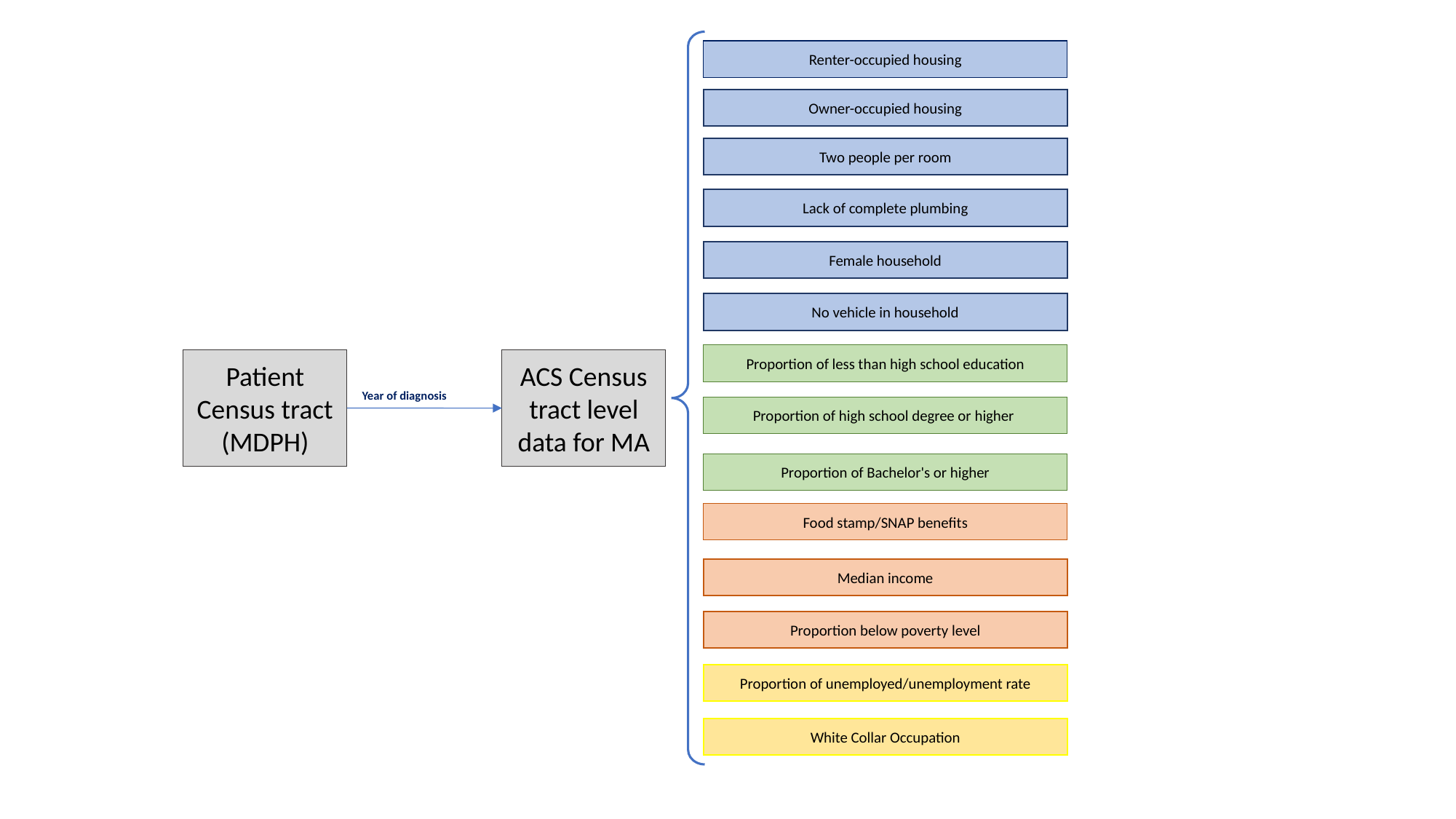

Renter-occupied housing
Owner-occupied housing
Two people per room
Lack of complete plumbing
Female household
No vehicle in household
Proportion of less than high school education
Proportion of high school degree or higher
Proportion of Bachelor's or higher
Food stamp/SNAP benefits
Median income
Proportion below poverty level
Proportion of unemployed/unemployment rate
White Collar Occupation
Patient Census tract
(MDPH)
ACS Census tract level data for MA
Year of diagnosis